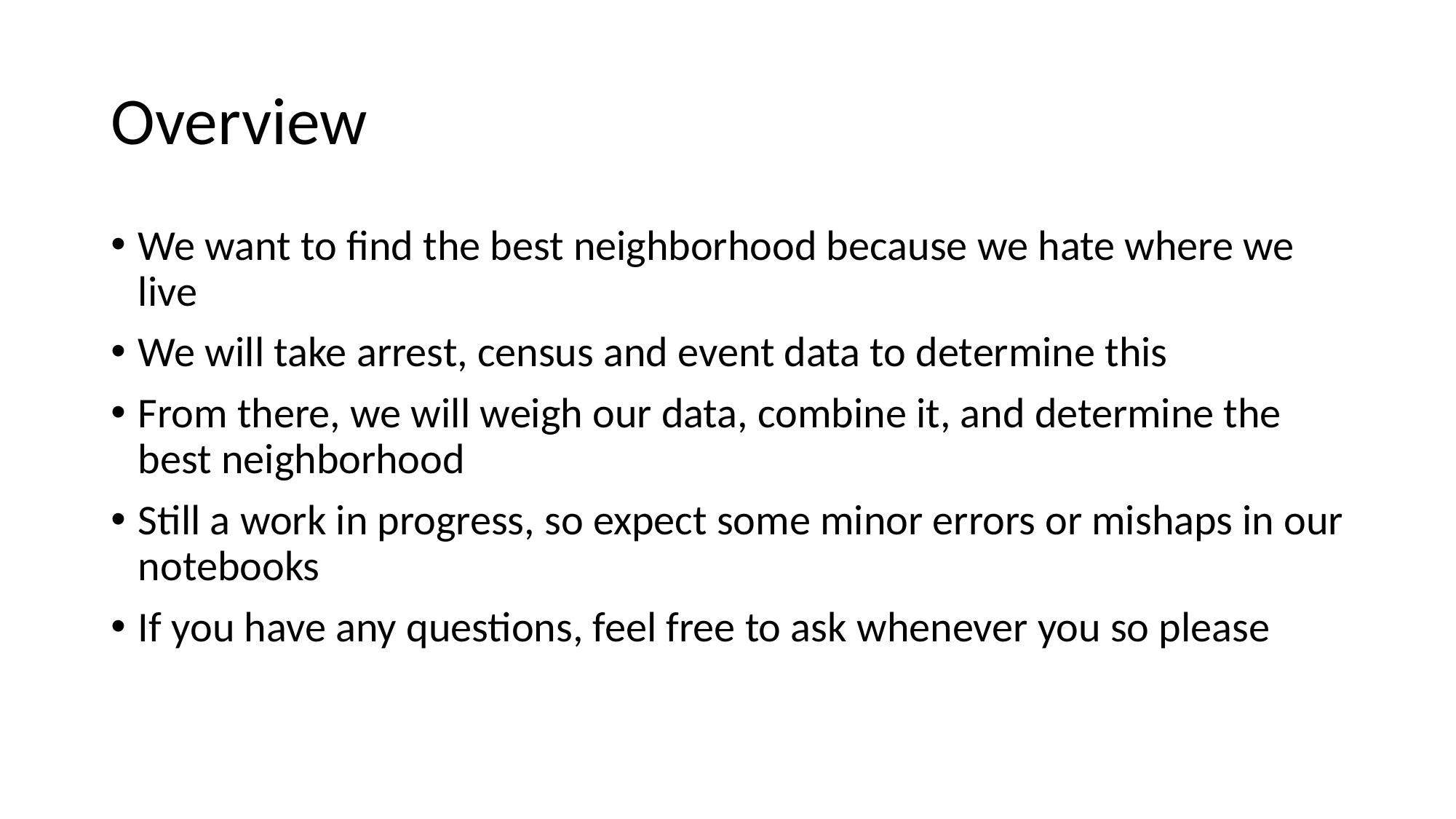

# Overview
We want to find the best neighborhood because we hate where we live
We will take arrest, census and event data to determine this
From there, we will weigh our data, combine it, and determine the best neighborhood
Still a work in progress, so expect some minor errors or mishaps in our notebooks
If you have any questions, feel free to ask whenever you so please